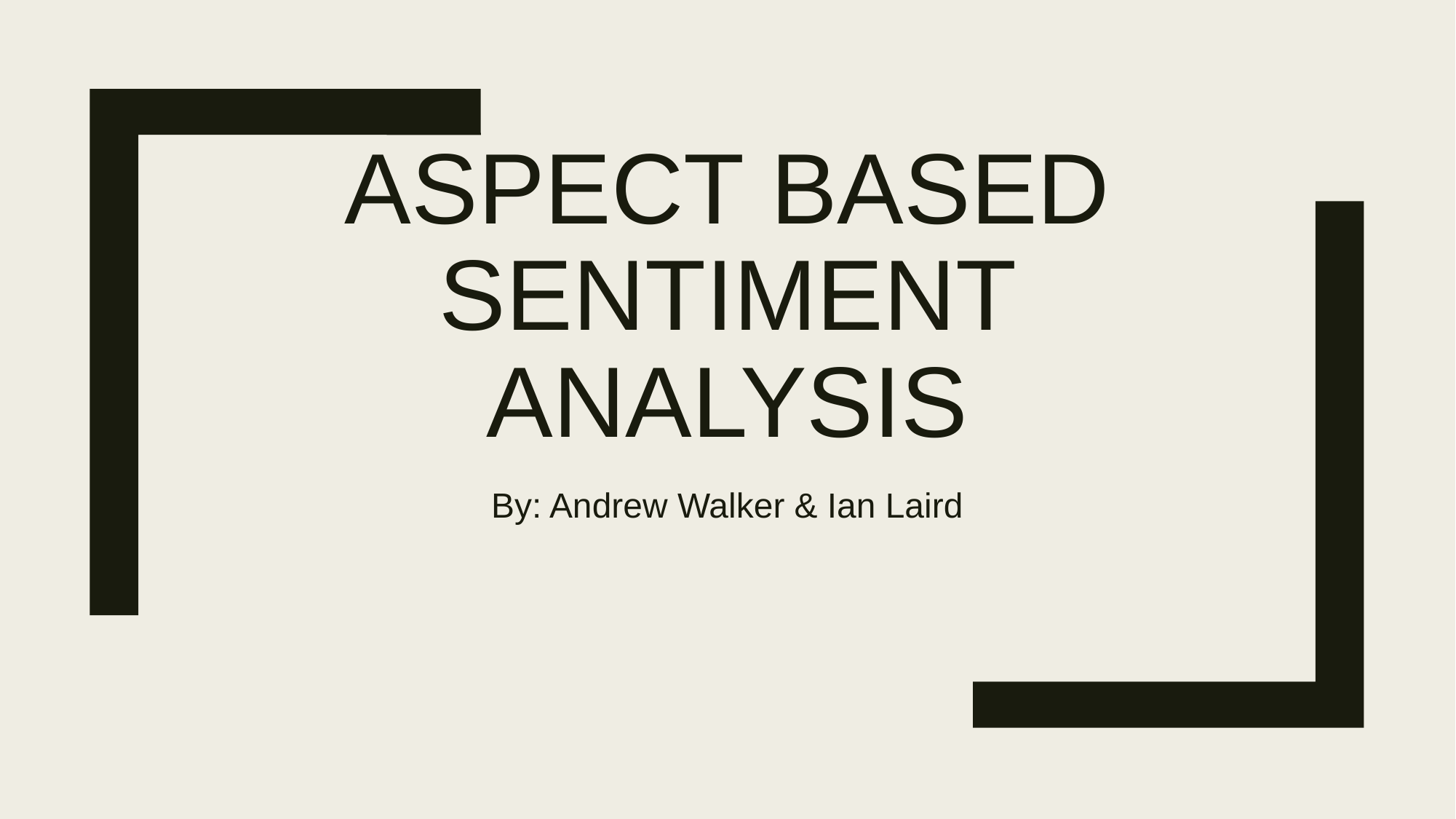

# Aspect Based sentiment analysis
By: Andrew Walker & Ian Laird